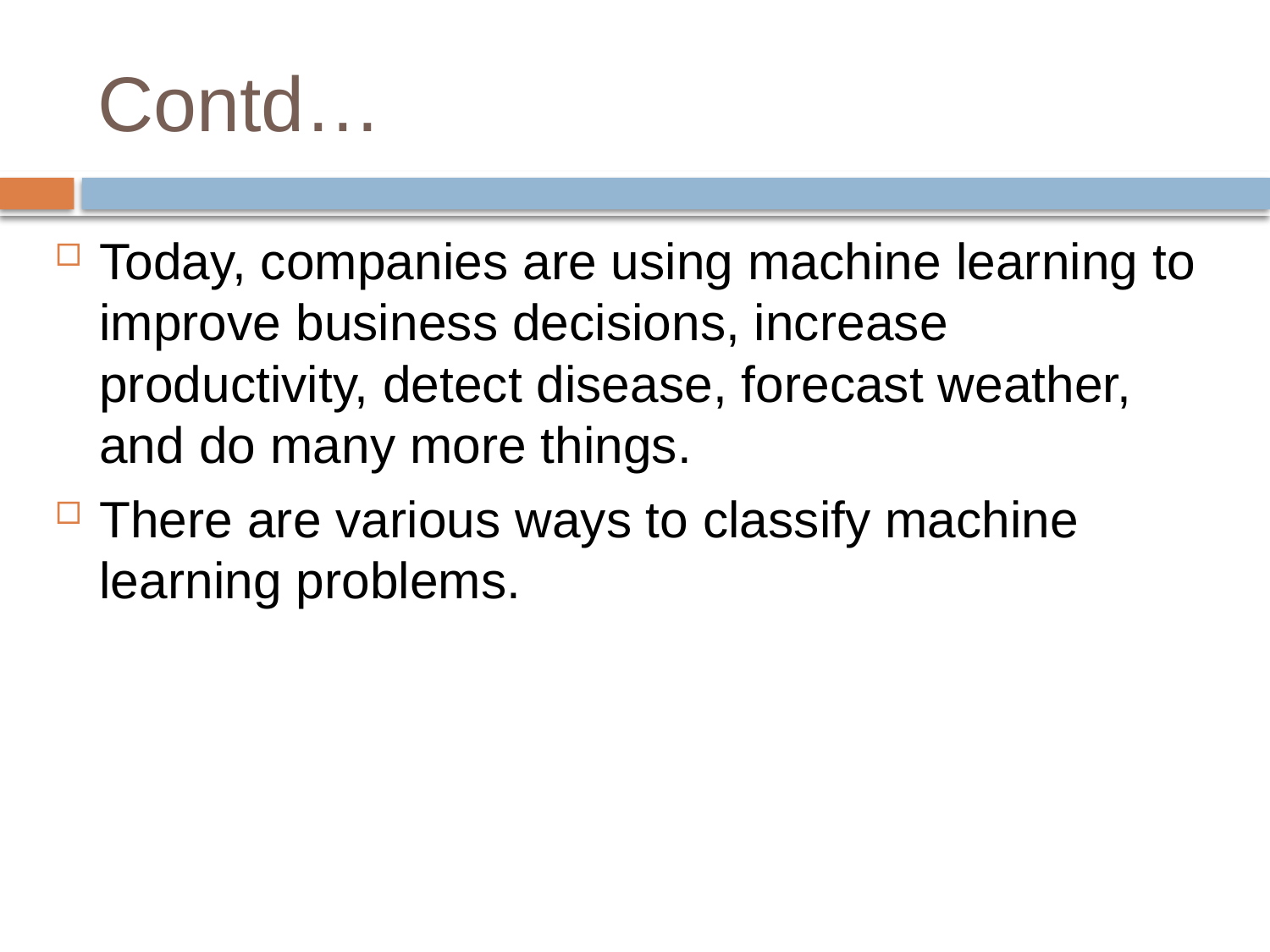

# Contd…
Today, companies are using machine learning to improve business decisions, increase productivity, detect disease, forecast weather, and do many more things.
There are various ways to classify machine learning problems.